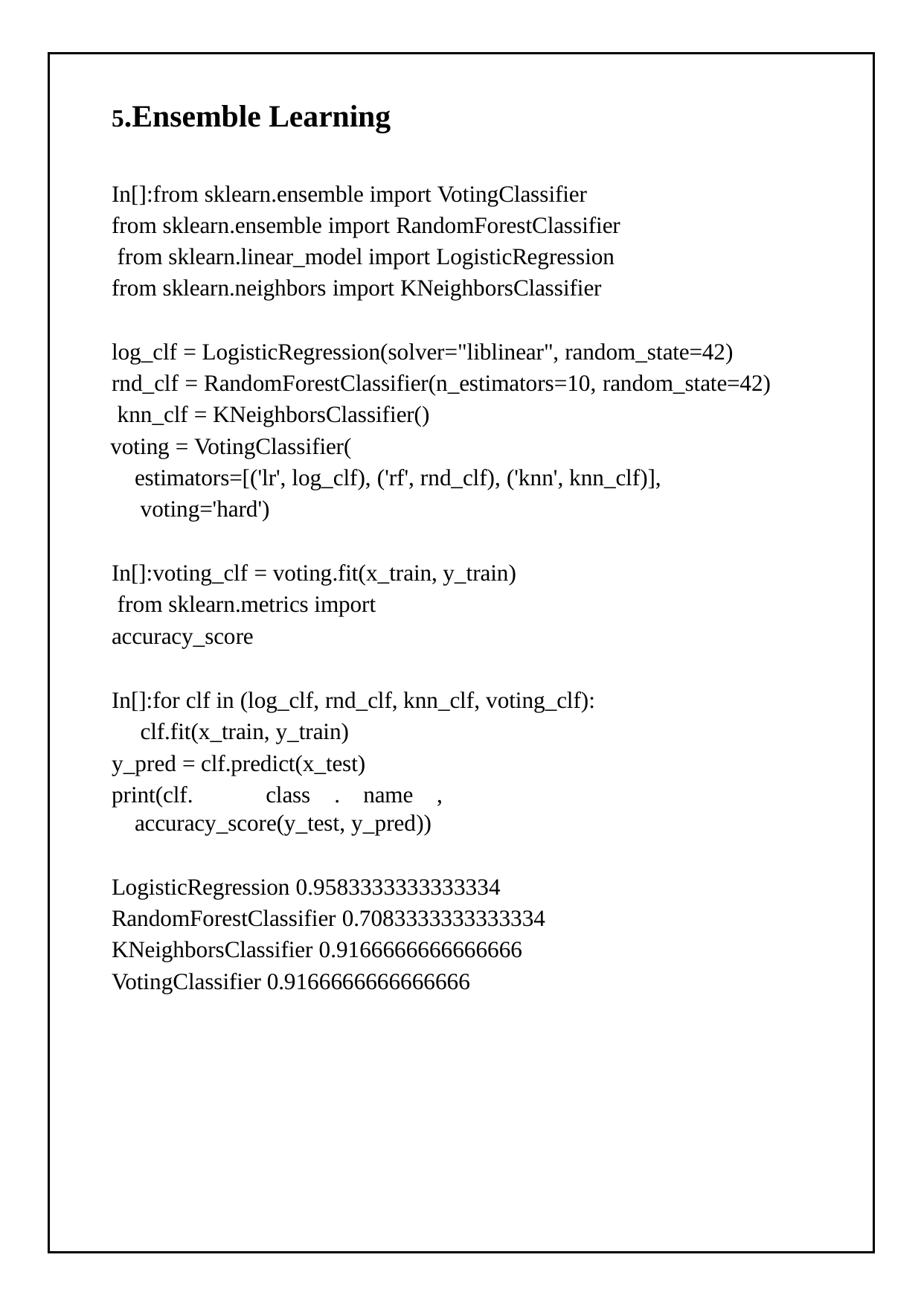

5.Ensemble Learning

In[]:from sklearn.ensemble import VotingClassifier  from sklearn.ensemble import RandomForestClassifier  from sklearn.linear_model import LogisticRegression  from sklearn.neighbors import KNeighborsClassifier

log_clf = LogisticRegression(solver="liblinear", random_state=42)  rnd_clf = RandomForestClassifier(n_estimators=10, random_state=42)  knn_clf = KNeighborsClassifier()
voting = VotingClassifier(
estimators=[('lr', log_clf), ('rf', rnd_clf), ('knn', knn_clf)],  voting='hard')

In[]:voting_clf = voting.fit(x_train, y_train)  from sklearn.metrics import accuracy_score

In[]:for clf in (log_clf, rnd_clf, knn_clf, voting_clf):  clf.fit(x_train, y_train)
y_pred = clf.predict(x_test)
print(clf.	class	.	name	, accuracy_score(y_test, y_pred))
LogisticRegression 0.9583333333333334
RandomForestClassifier 0.7083333333333334
KNeighborsClassifier 0.9166666666666666
VotingClassifier 0.9166666666666666